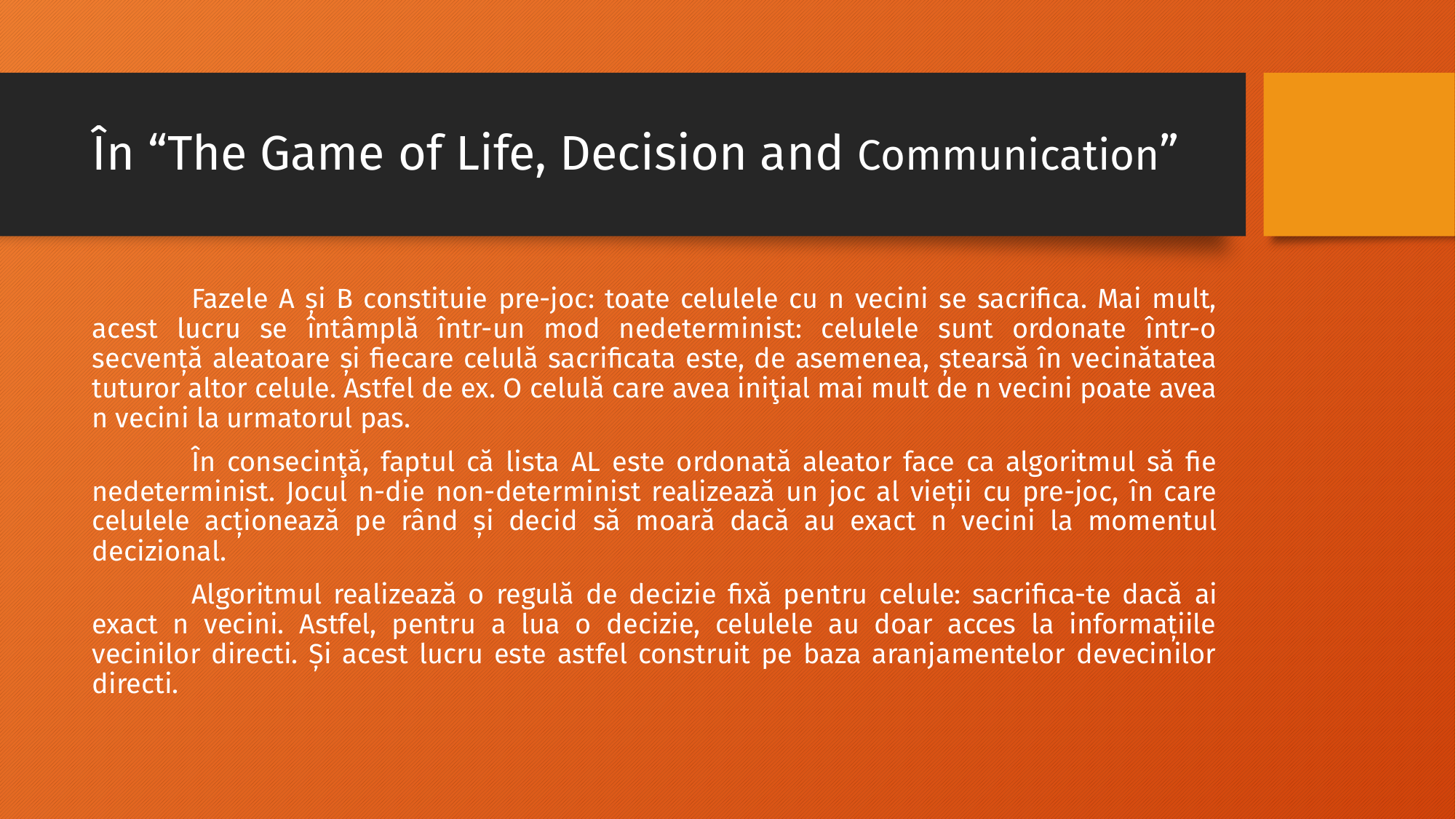

# În “The Game of Life, Decision and Communication”
	Fazele A și B constituie pre-joc: toate celulele cu n vecini se sacrifica. Mai mult, acest lucru se întâmplă într-un mod nedeterminist: celulele sunt ordonate într-o secvență aleatoare și fiecare celulă sacrificata este, de asemenea, ștearsă în vecinătatea tuturor altor celule. Astfel de ex. O celulă care avea iniţial mai mult de n vecini poate avea n vecini la urmatorul pas.
	În consecinţă, faptul că lista AL este ordonată aleator face ca algoritmul să fie nedeterminist. Jocul n-die non-determinist realizează un joc al vieții cu pre-joc, în care celulele acționează pe rând și decid să moară dacă au exact n vecini la momentul decizional.
	Algoritmul realizează o regulă de decizie fixă pentru celule: sacrifica-te dacă ai exact n vecini. Astfel, pentru a lua o decizie, celulele au doar acces la informațiile vecinilor directi. Și acest lucru este astfel construit pe baza aranjamentelor devecinilor directi.